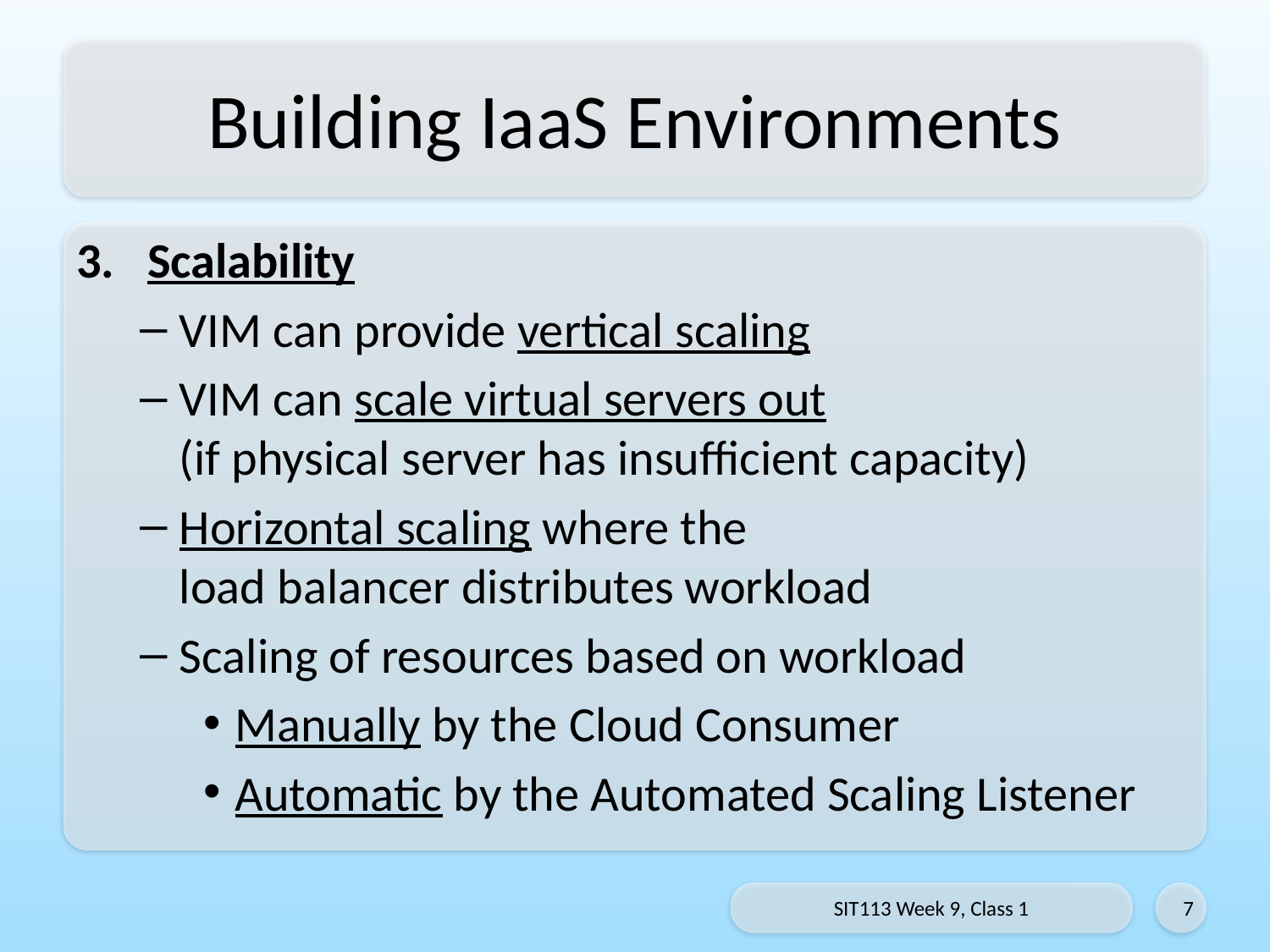

# Building IaaS Environments
Scalability
VIM can provide vertical scaling
VIM can scale virtual servers out
(if physical server has insufficient capacity)
Horizontal scaling where the
load balancer distributes workload
Scaling of resources based on workload
Manually by the Cloud Consumer
Automatic by the Automated Scaling Listener
SIT113 Week 9, Class 1
7